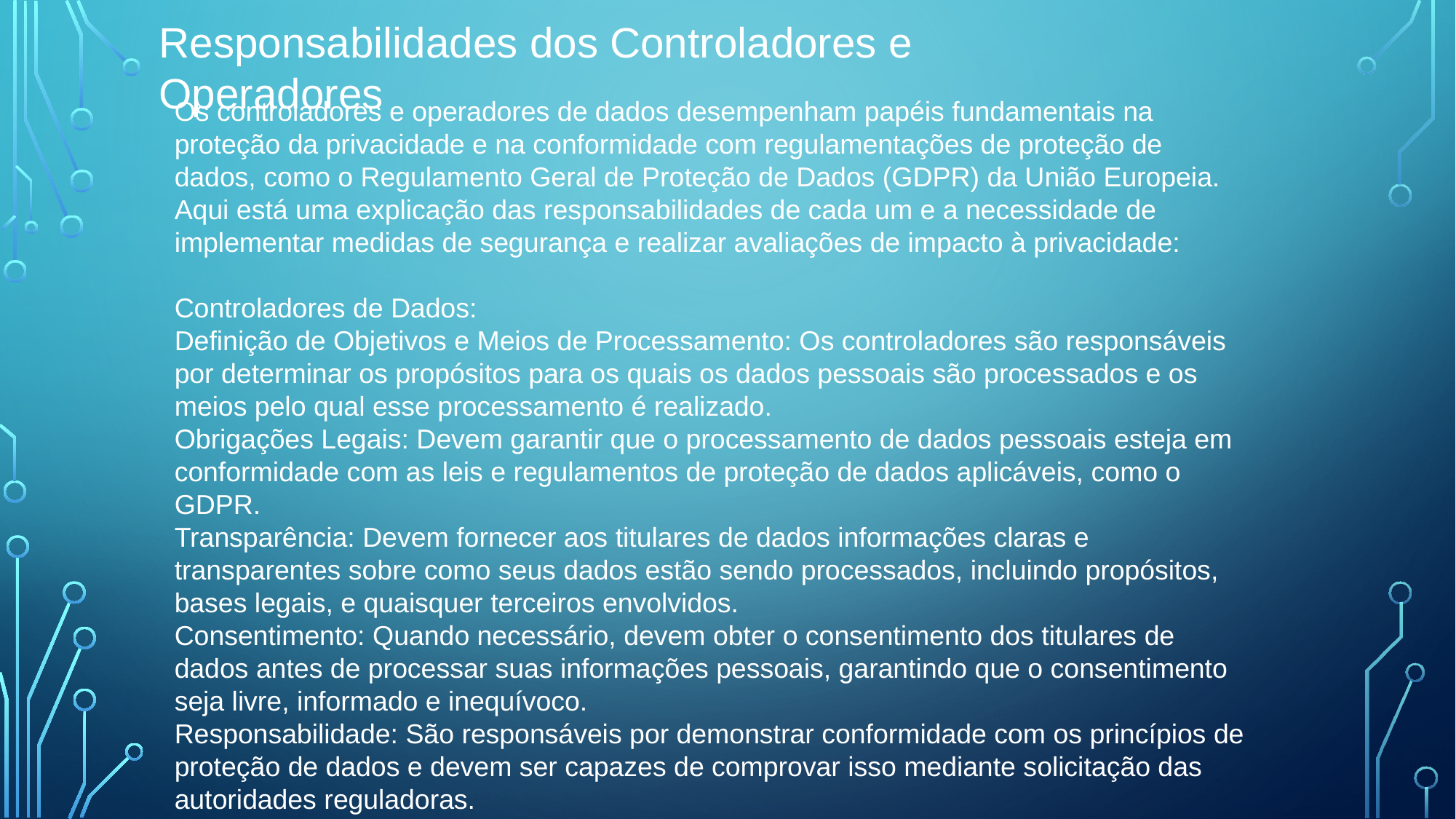

Responsabilidades dos Controladores e Operadores
Os controladores e operadores de dados desempenham papéis fundamentais na proteção da privacidade e na conformidade com regulamentações de proteção de dados, como o Regulamento Geral de Proteção de Dados (GDPR) da União Europeia. Aqui está uma explicação das responsabilidades de cada um e a necessidade de implementar medidas de segurança e realizar avaliações de impacto à privacidade:

Controladores de Dados:
Definição de Objetivos e Meios de Processamento: Os controladores são responsáveis por determinar os propósitos para os quais os dados pessoais são processados e os meios pelo qual esse processamento é realizado.
Obrigações Legais: Devem garantir que o processamento de dados pessoais esteja em conformidade com as leis e regulamentos de proteção de dados aplicáveis, como o GDPR.
Transparência: Devem fornecer aos titulares de dados informações claras e transparentes sobre como seus dados estão sendo processados, incluindo propósitos, bases legais, e quaisquer terceiros envolvidos.
Consentimento: Quando necessário, devem obter o consentimento dos titulares de dados antes de processar suas informações pessoais, garantindo que o consentimento seja livre, informado e inequívoco.
Responsabilidade: São responsáveis por demonstrar conformidade com os princípios de proteção de dados e devem ser capazes de comprovar isso mediante solicitação das autoridades reguladoras.